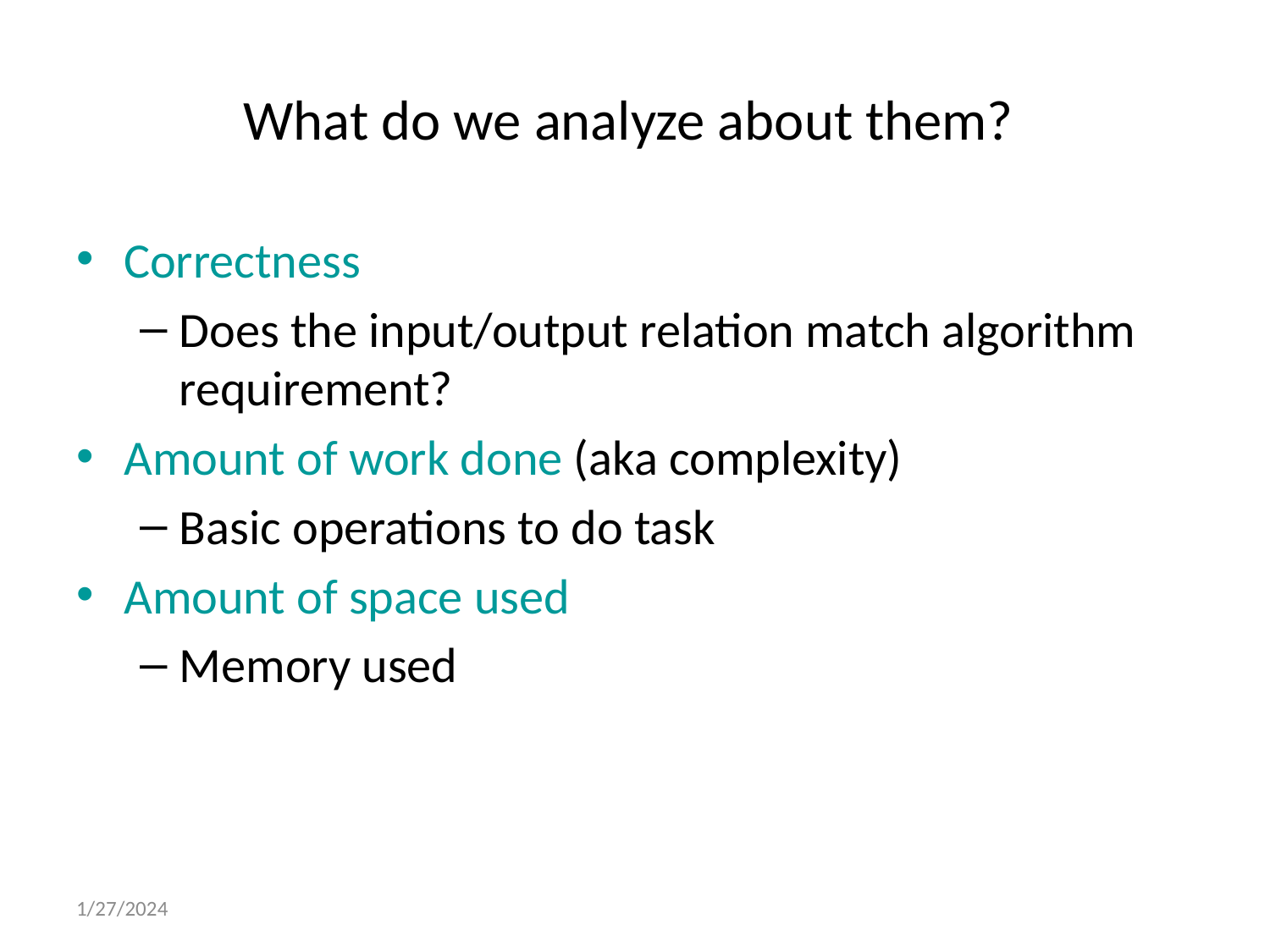

# What do we analyze about them?
Correctness
Does the input/output relation match algorithm requirement?
Amount of work done (aka complexity)
Basic operations to do task
Amount of space used
Memory used
1/27/2024